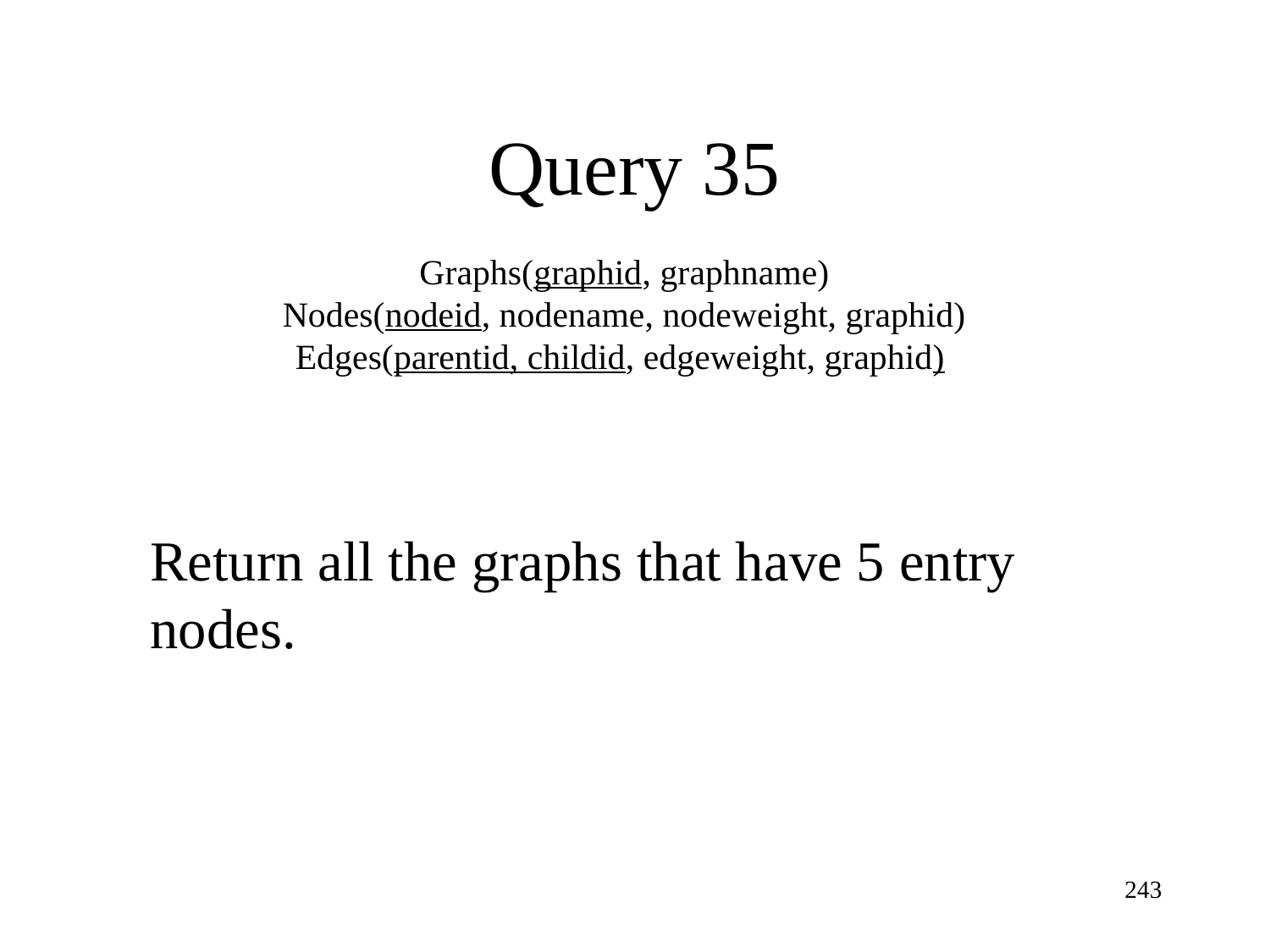

Query 35
Graphs(graphid, graphname)
Nodes(nodeid, nodename, nodeweight, graphid)
Edges(parentid, childid, edgeweight, graphid)
Return all the graphs that have 5 entry nodes.
243